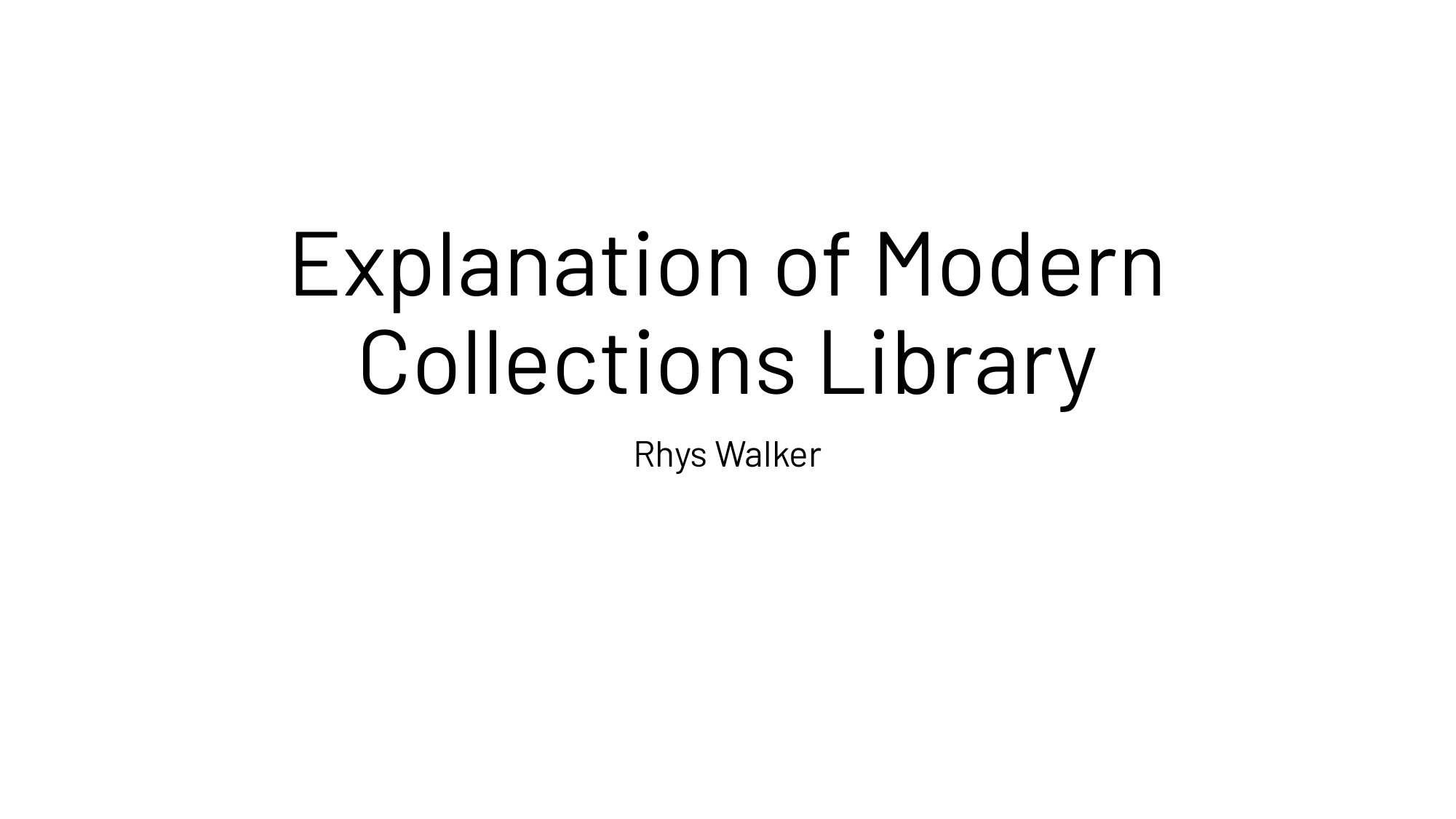

# Explanation of Modern Collections Library
Rhys Walker